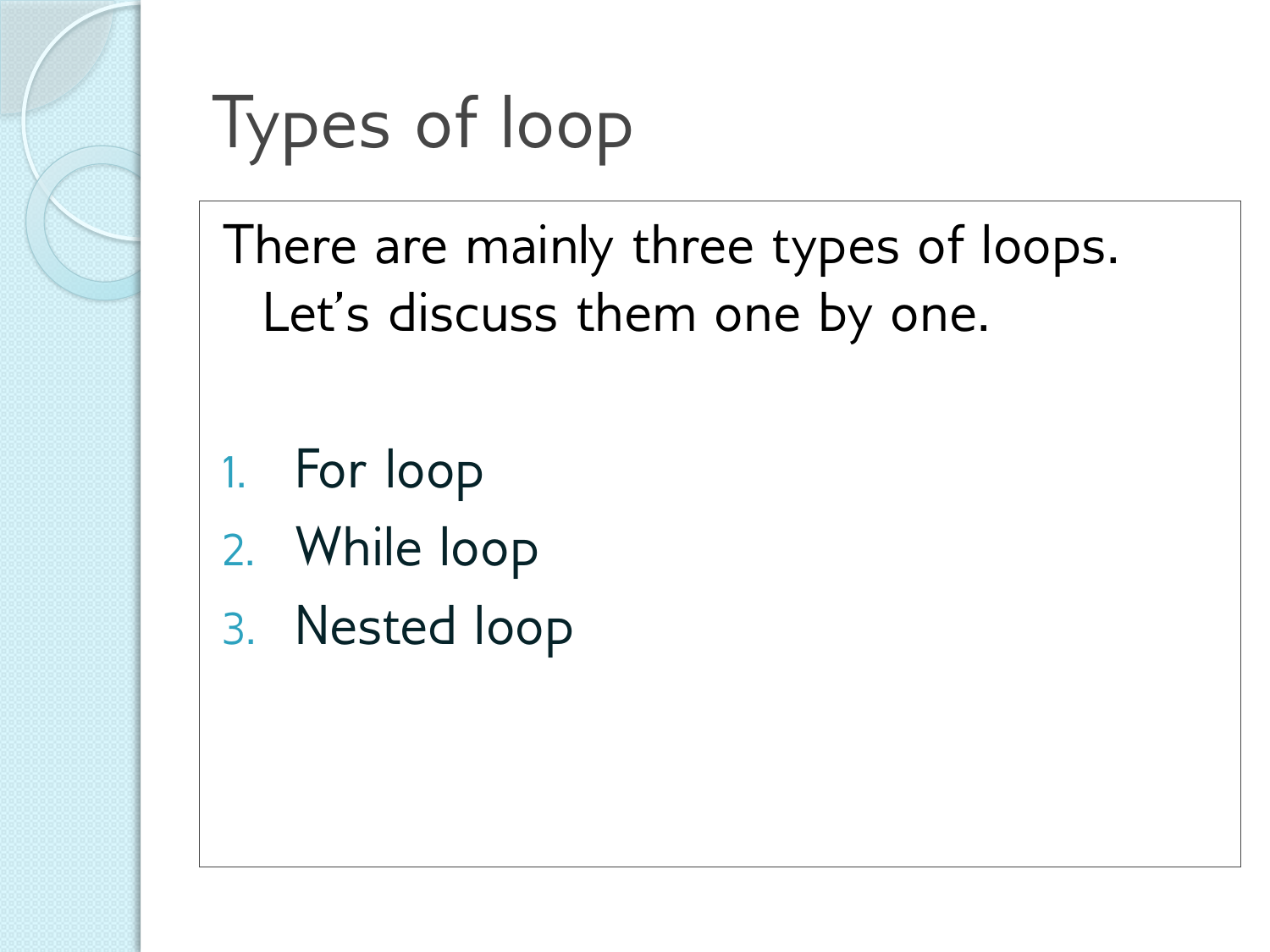

# Types of loop
There are mainly three types of loops. Let’s discuss them one by one.

For loop
While loop
Nested loop